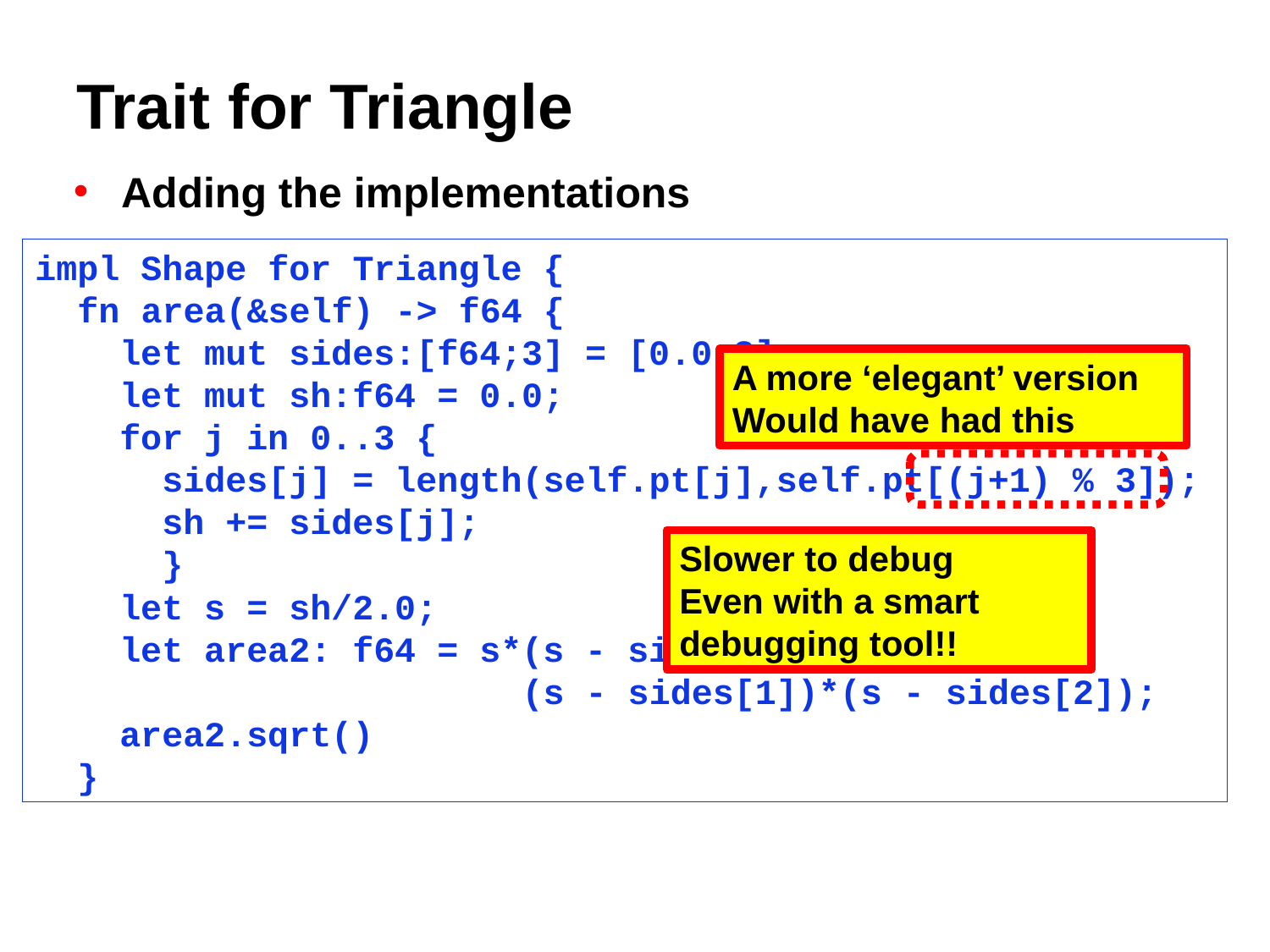

# Trait for Triangle
Adding the implementations

For the Shape trait
Two functions needed
Signatures here must match signatures in the Trait definition

impl Shape for Triangle {
  fn area(&self) -> f64 {
    let mut sides:[f64;3] = [0.0;3];
    let mut sh:f64 = 0.0;
    for j in 0..3 {
      sides[j] = length(self.pt[j],self.pt[(j+1) % 3]);
      sh += sides[j];
      }
    let s = sh/2.0;
    let area2: f64 = s*(s - sides[0])*
                       (s - sides[1])*(s - sides[2]);
    area2.sqrt()
  }
A more ‘elegant’ version
Would have had this

Slower to debug
Even with a smart debugging tool!!